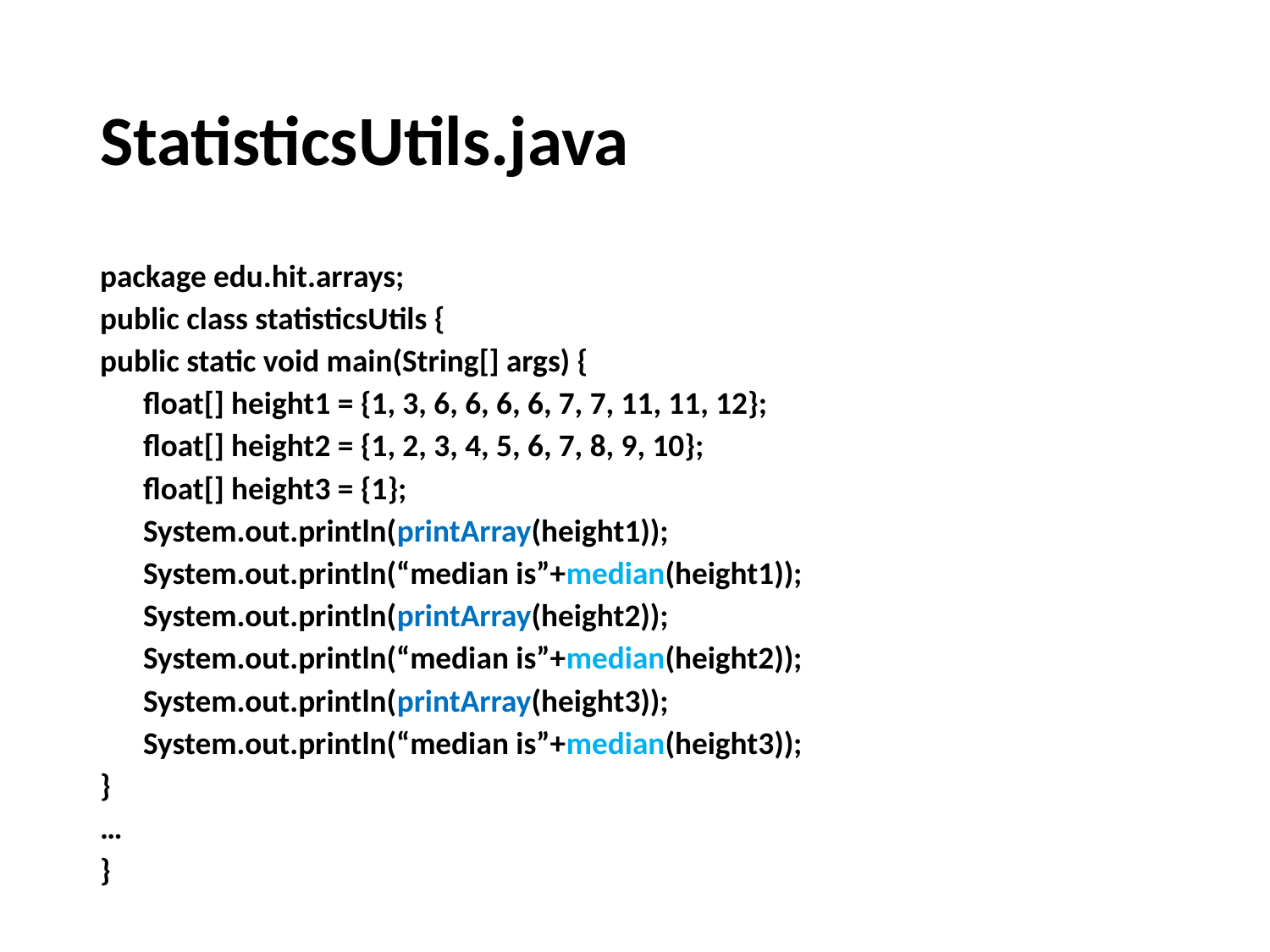

# StatisticsUtils.java
package edu.hit.arrays;
public class statisticsUtils {
public static void main(String[] args) {
      float[] height1 = {1, 3, 6, 6, 6, 6, 7, 7, 11, 11, 12};
      float[] height2 = {1, 2, 3, 4, 5, 6, 7, 8, 9, 10};
      float[] height3 = {1};
      System.out.println(printArray(height1));
      System.out.println(“median is”+median(height1));
      System.out.println(printArray(height2));
      System.out.println(“median is”+median(height2));
      System.out.println(printArray(height3));
      System.out.println(“median is”+median(height3));
}
…
}